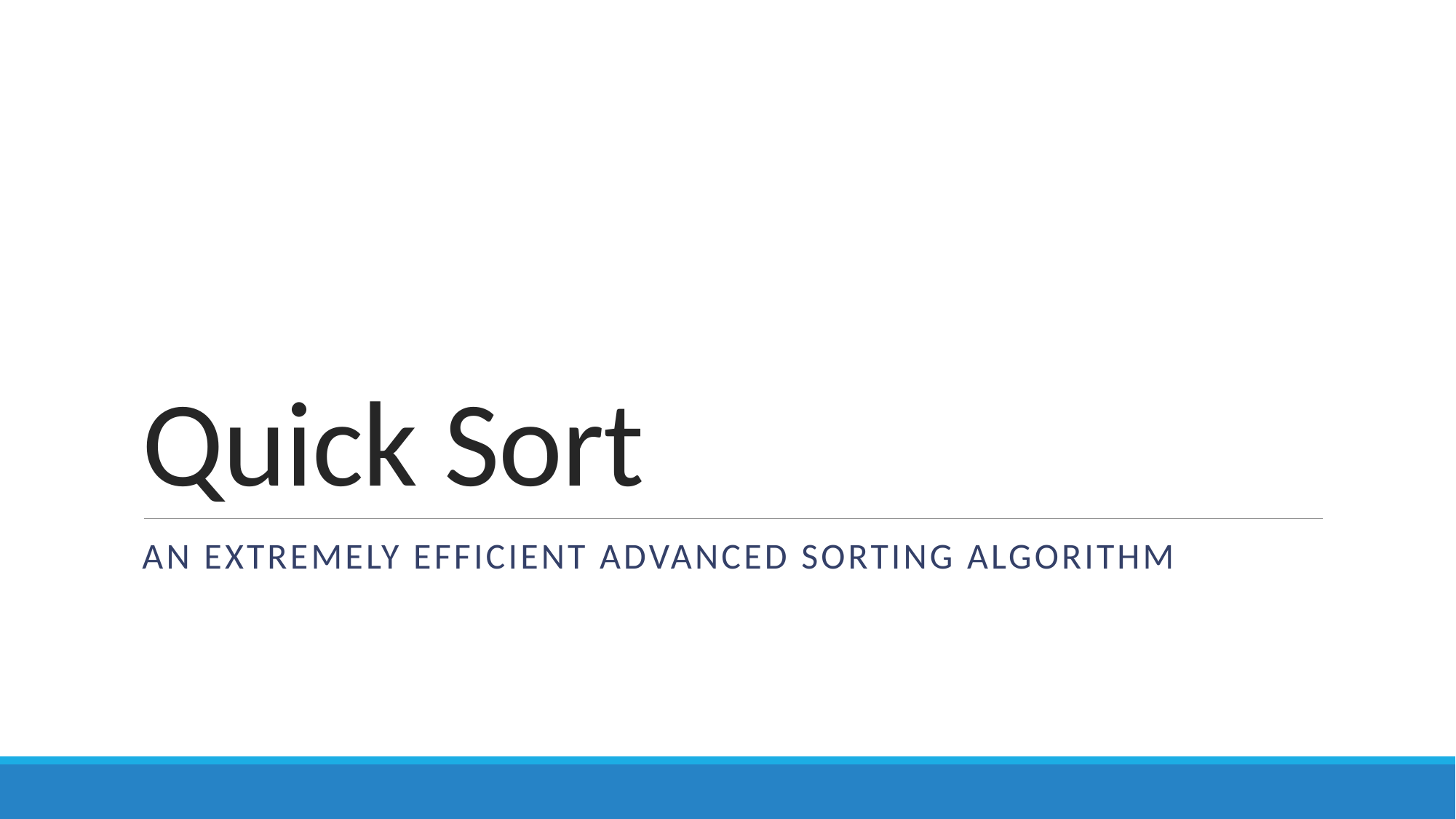

# Quick Sort
An extremely efficient Advanced Sorting Algorithm